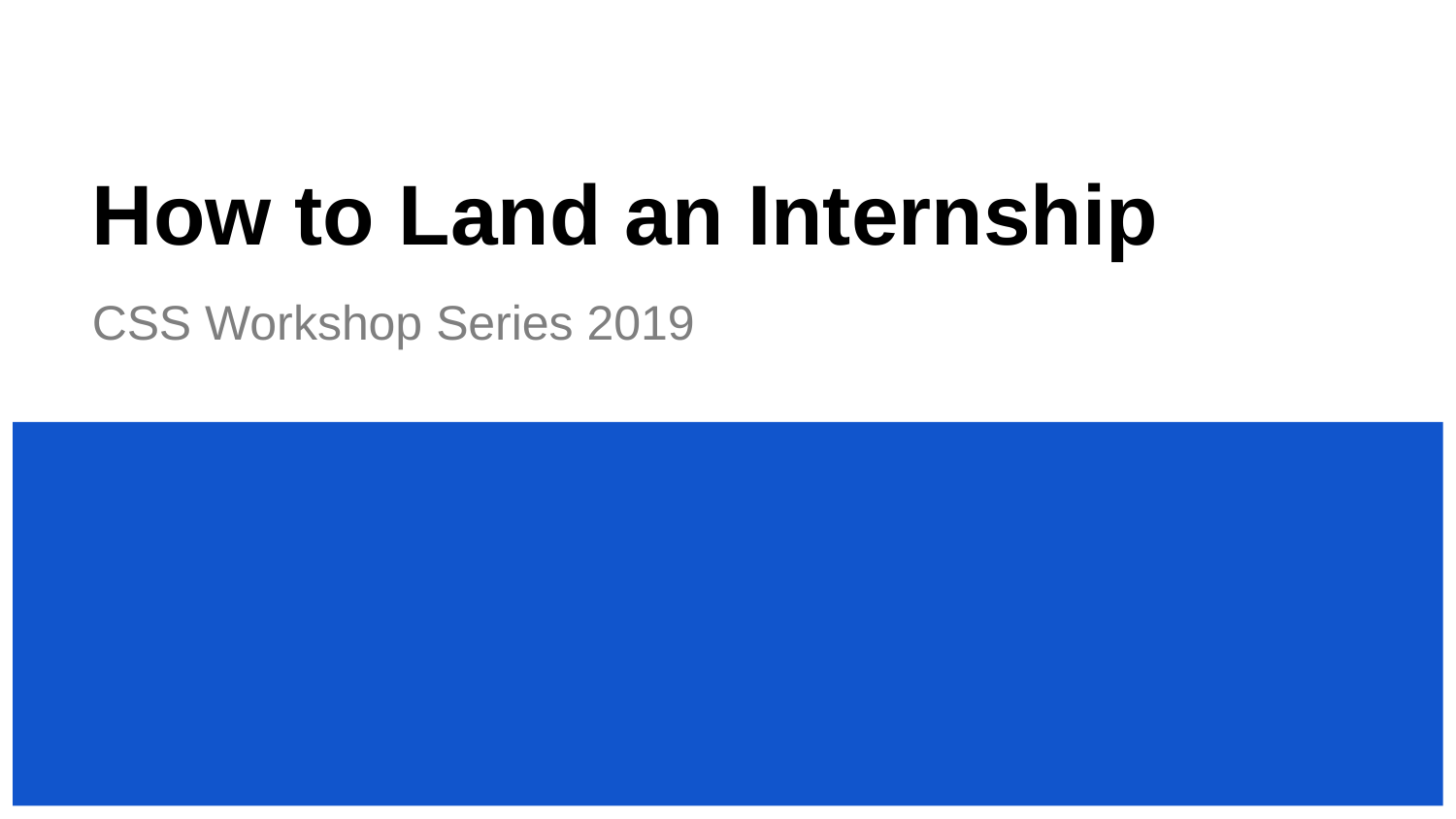

# How to Land an Internship
CSS Workshop Series 2019